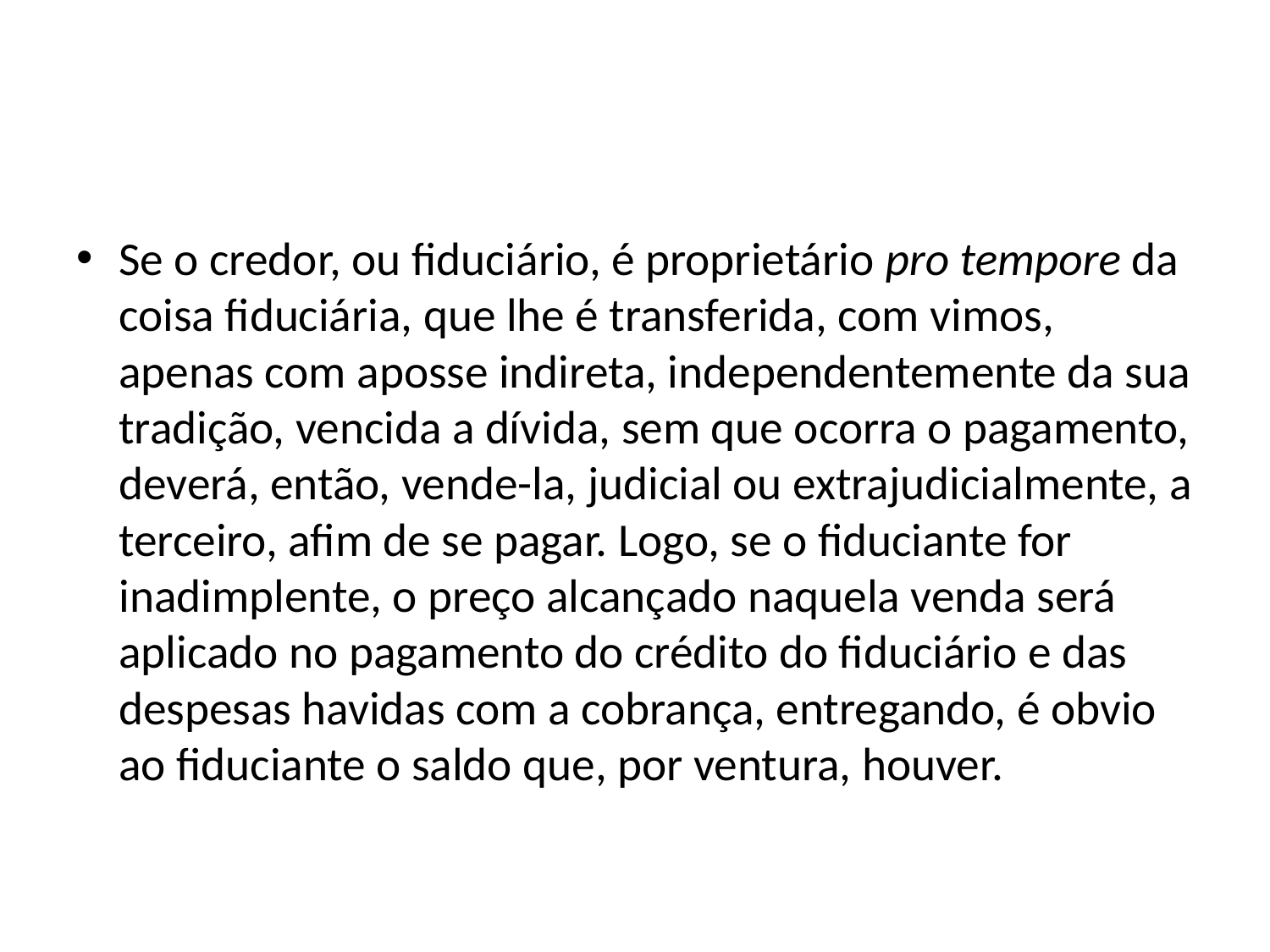

#
Se o credor, ou fiduciário, é proprietário pro tempore da coisa fiduciária, que lhe é transferida, com vimos, apenas com aposse indireta, independentemente da sua tradição, vencida a dívida, sem que ocorra o pagamento, deverá, então, vende-la, judicial ou extrajudicialmente, a terceiro, afim de se pagar. Logo, se o fiduciante for inadimplente, o preço alcançado naquela venda será aplicado no pagamento do crédito do fiduciário e das despesas havidas com a cobrança, entregando, é obvio ao fiduciante o saldo que, por ventura, houver.